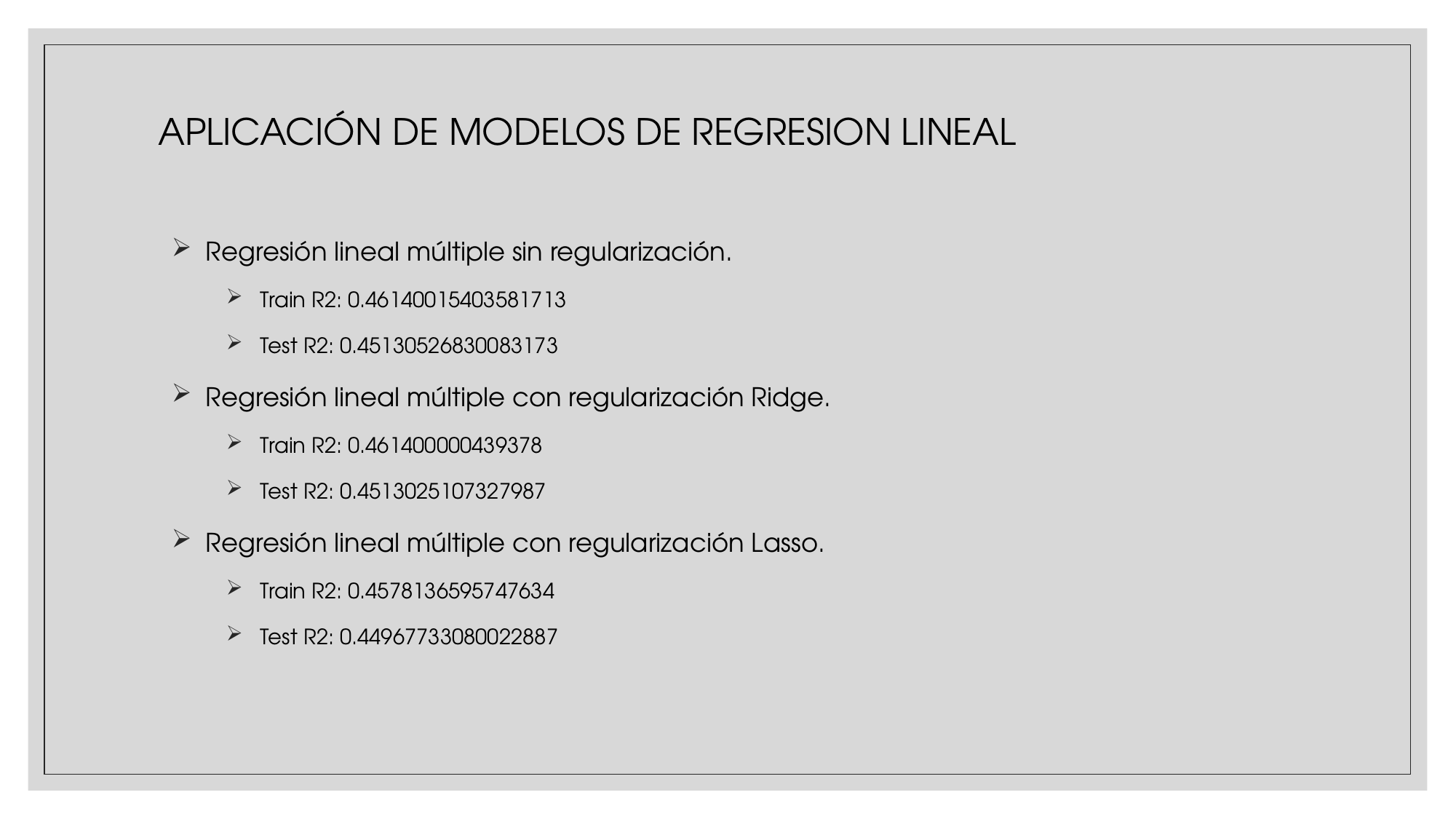

APLICACIÓN DE MODELOS DE REGRESION LINEAL
Regresión lineal múltiple sin regularización.
Train R2: 0.46140015403581713
Test R2: 0.45130526830083173
Regresión lineal múltiple con regularización Ridge.
Train R2: 0.461400000439378
Test R2: 0.4513025107327987
Regresión lineal múltiple con regularización Lasso.
Train R2: 0.4578136595747634
Test R2: 0.44967733080022887